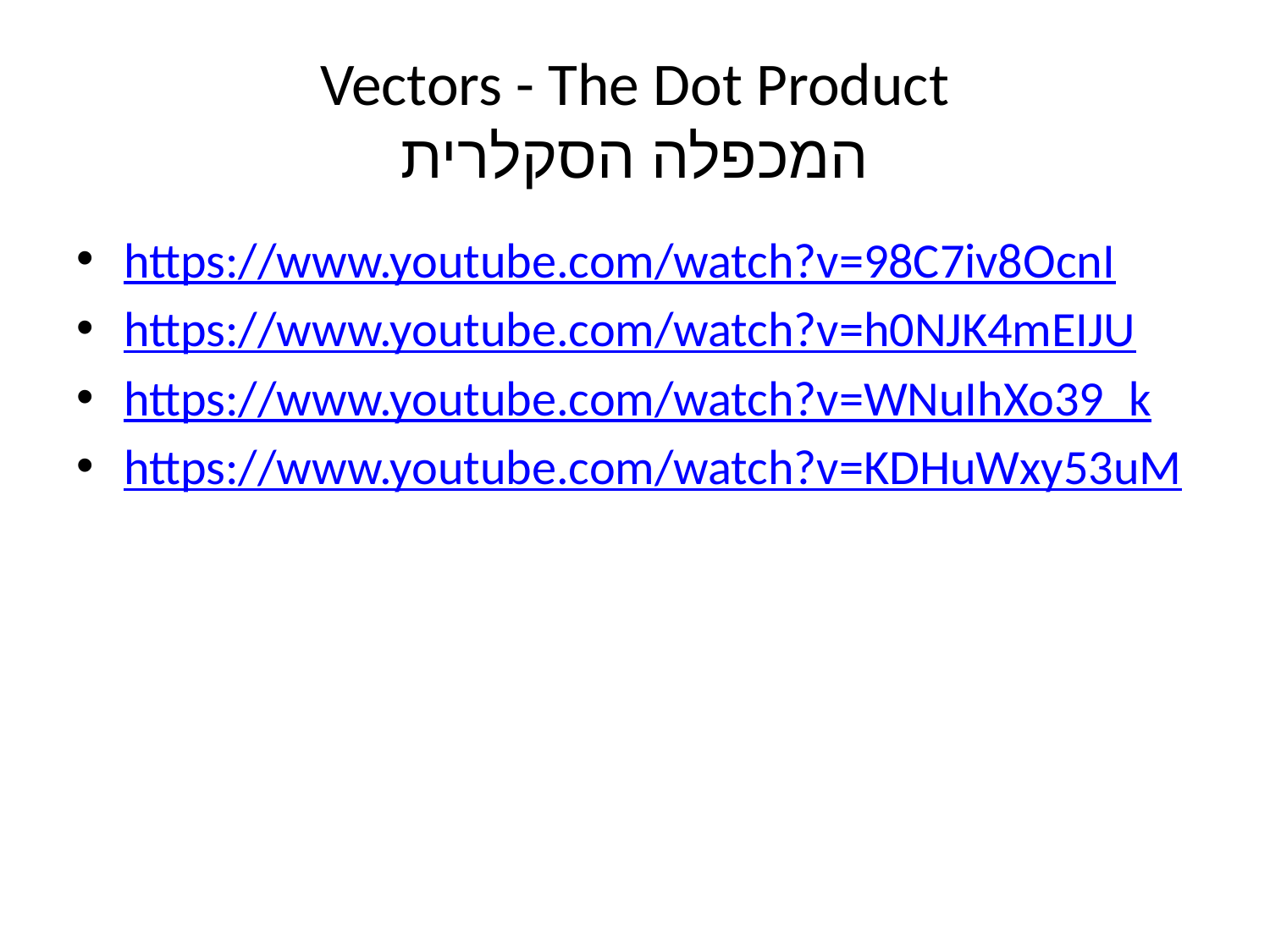

# Vectors - The Dot Product המכפלה הסקלרית
https://www.youtube.com/watch?v=98C7iv8OcnI
https://www.youtube.com/watch?v=h0NJK4mEIJU
https://www.youtube.com/watch?v=WNuIhXo39_k
https://www.youtube.com/watch?v=KDHuWxy53uM